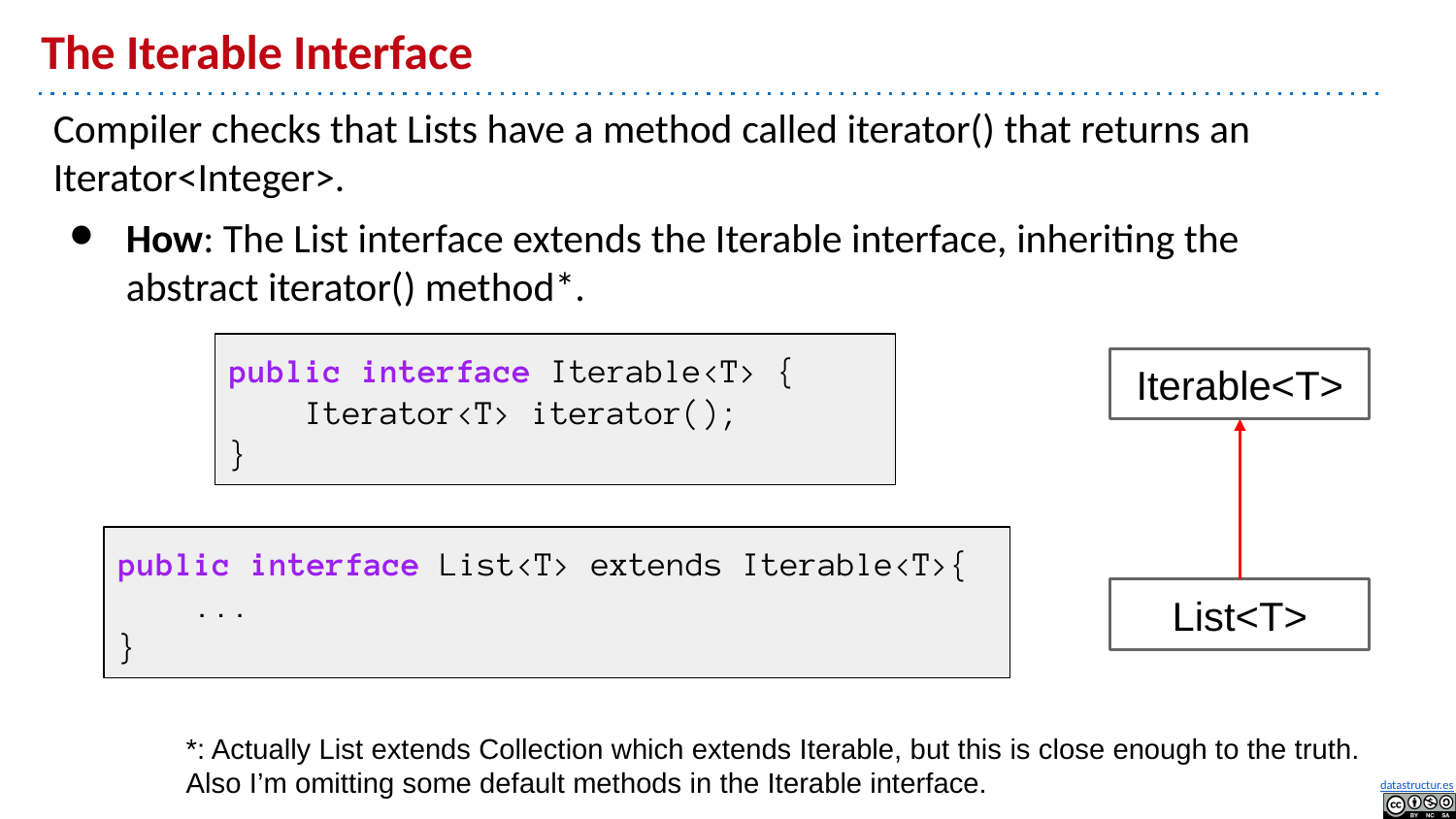

# The Iterable Interface
Compiler checks that Lists have a method called iterator() that returns an  Iterator<Integer>.
How: The List interface extends the Iterable interface, inheriting the abstract iterator() method*.

public interface Iterable<T> {
    Iterator<T> iterator();
}

Iterable<T>
public interface List<T> extends Iterable<T>{
    ...
}

List<T>
*: Actually List extends Collection which extends Iterable, but this is close enough to the truth.
Also I’m omitting some default methods in the Iterable interface.